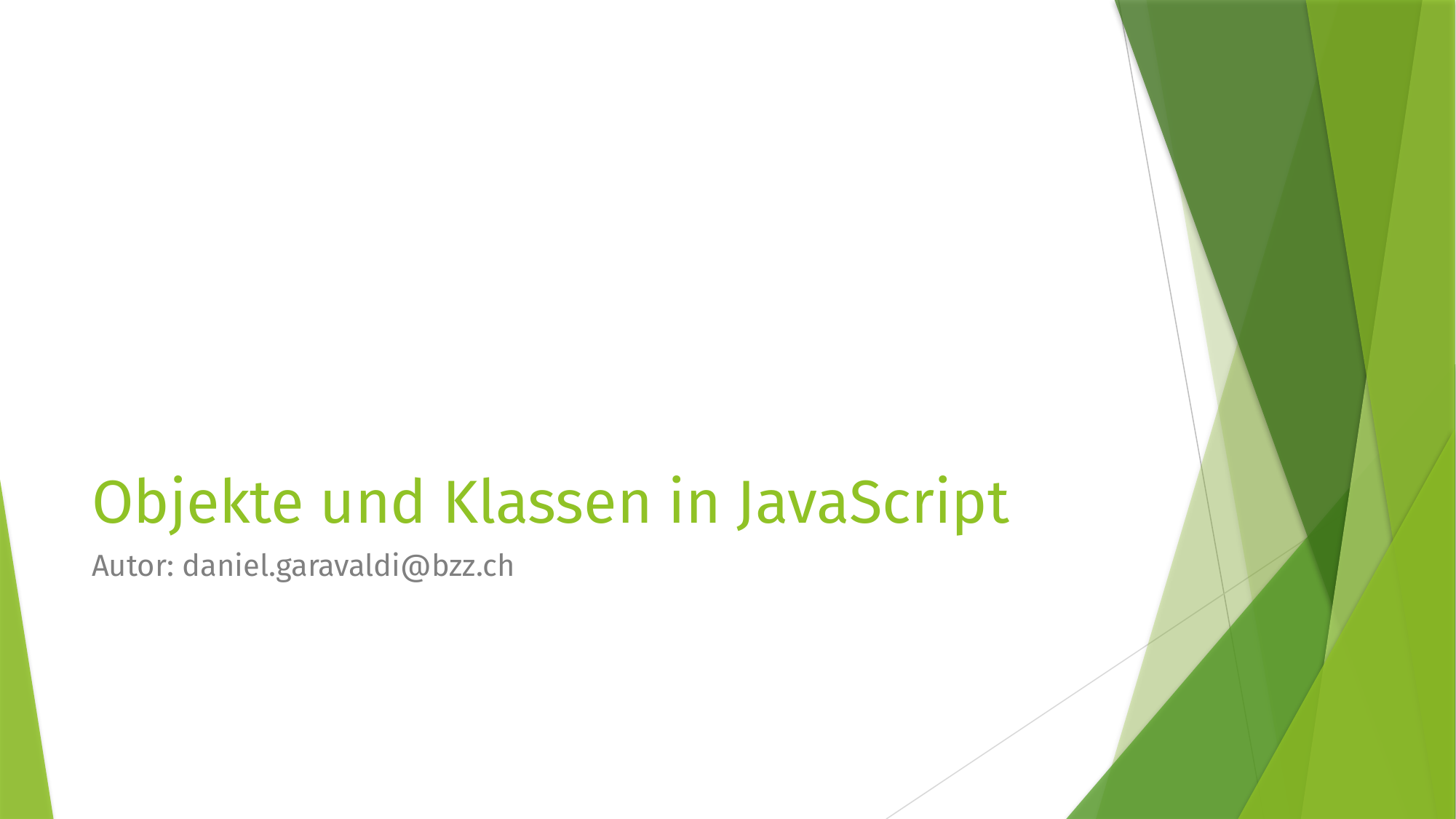

# Objekte und Klassen in JavaScript
Autor: daniel.garavaldi@bzz.ch